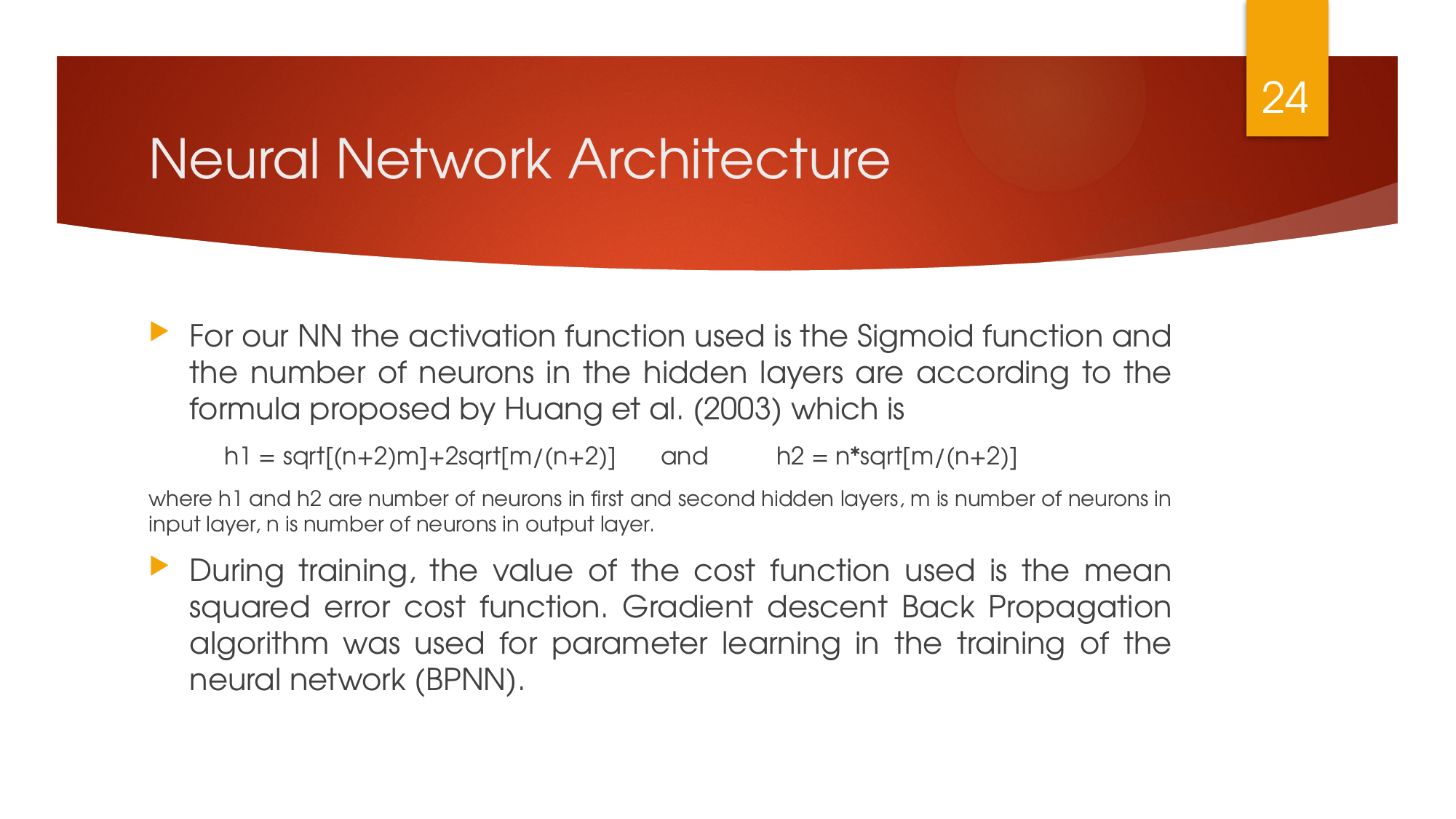

24
# Neural Network Architecture
For our NN the activation function used is the Sigmoid function and the number of neurons in the hidden layers are according to the formula proposed by Huang et al. (2003) which is
h1 = sqrt[(n+2)m]+2sqrt[m/(n+2)] 	and 	 h2 = n*sqrt[m/(n+2)]
where h1 and h2 are number of neurons in first and second hidden layers, m is number of neurons in input layer, n is number of neurons in output layer.
During training, the value of the cost function used is the mean squared error cost function. Gradient descent Back Propagation algorithm was used for parameter learning in the training of the neural network (BPNN).